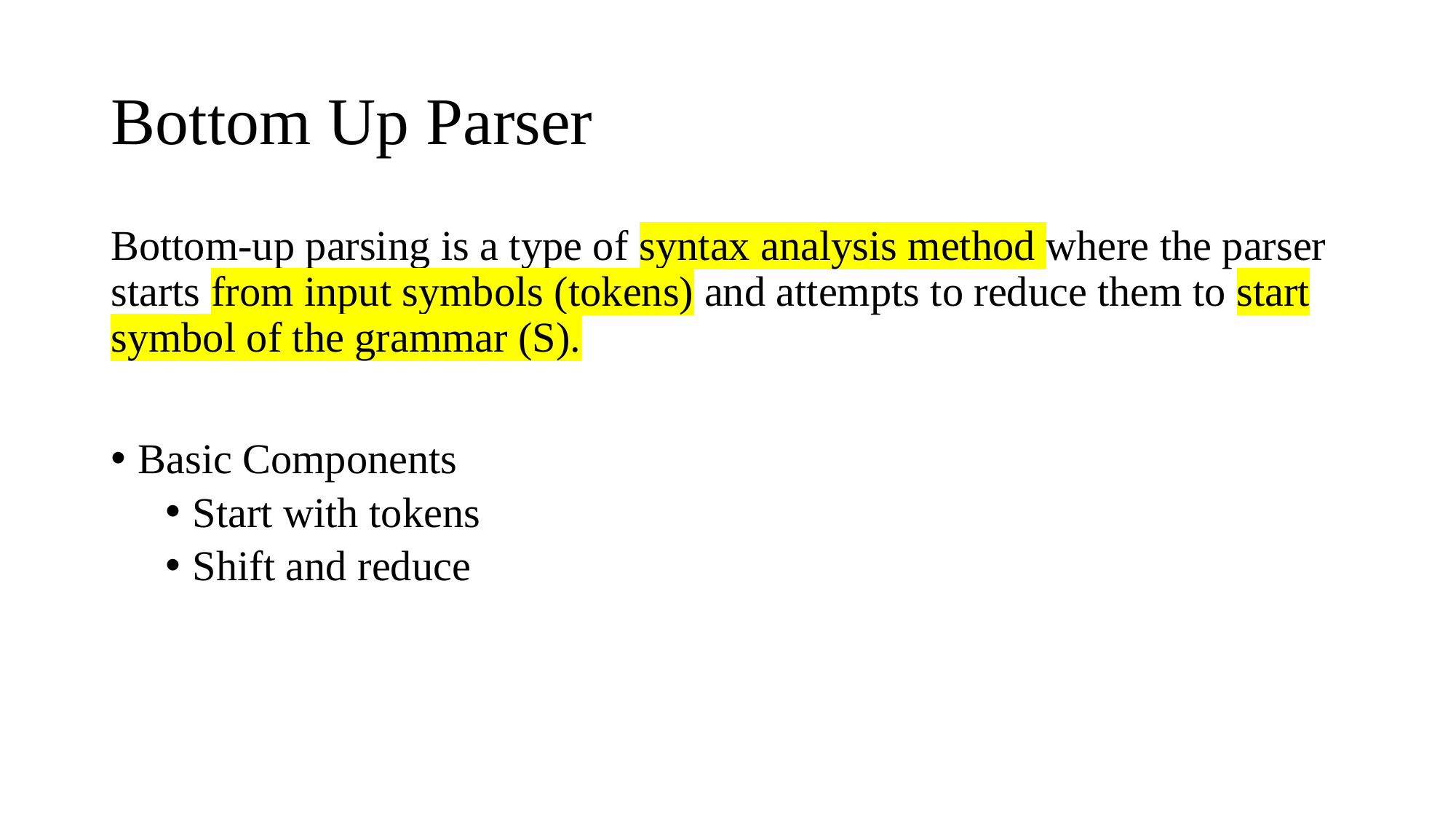

# Bottom Up Parser
Bottom-up parsing is a type of syntax analysis method where the parser starts from input symbols (tokens) and attempts to reduce them to start symbol of the grammar (S).

Basic Components
Start with tokens
Shift and reduce